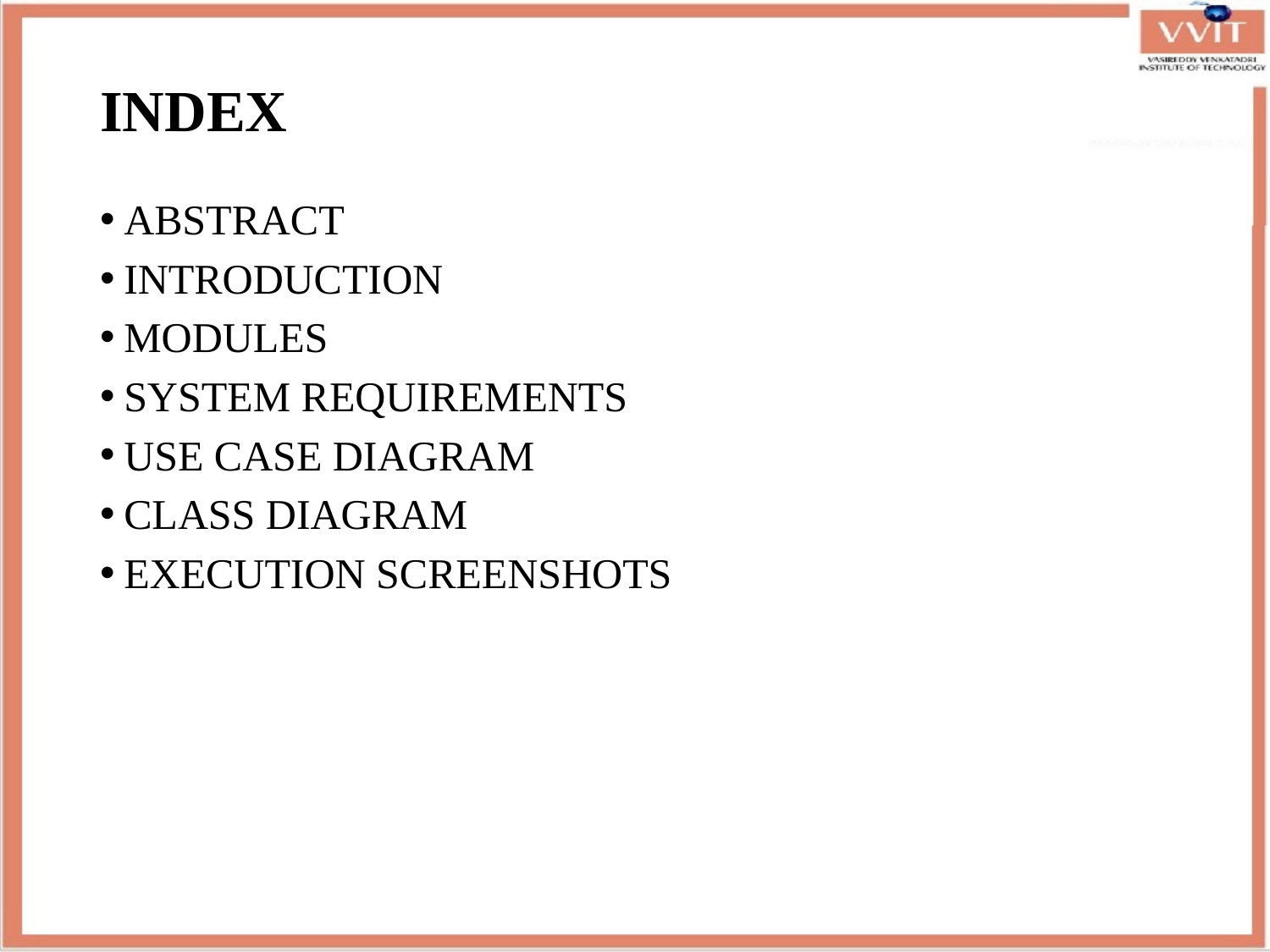

# INDEX
ABSTRACT
INTRODUCTION
MODULES
SYSTEM REQUIREMENTS
USE CASE DIAGRAM
CLASS DIAGRAM
EXECUTION SCREENSHOTS